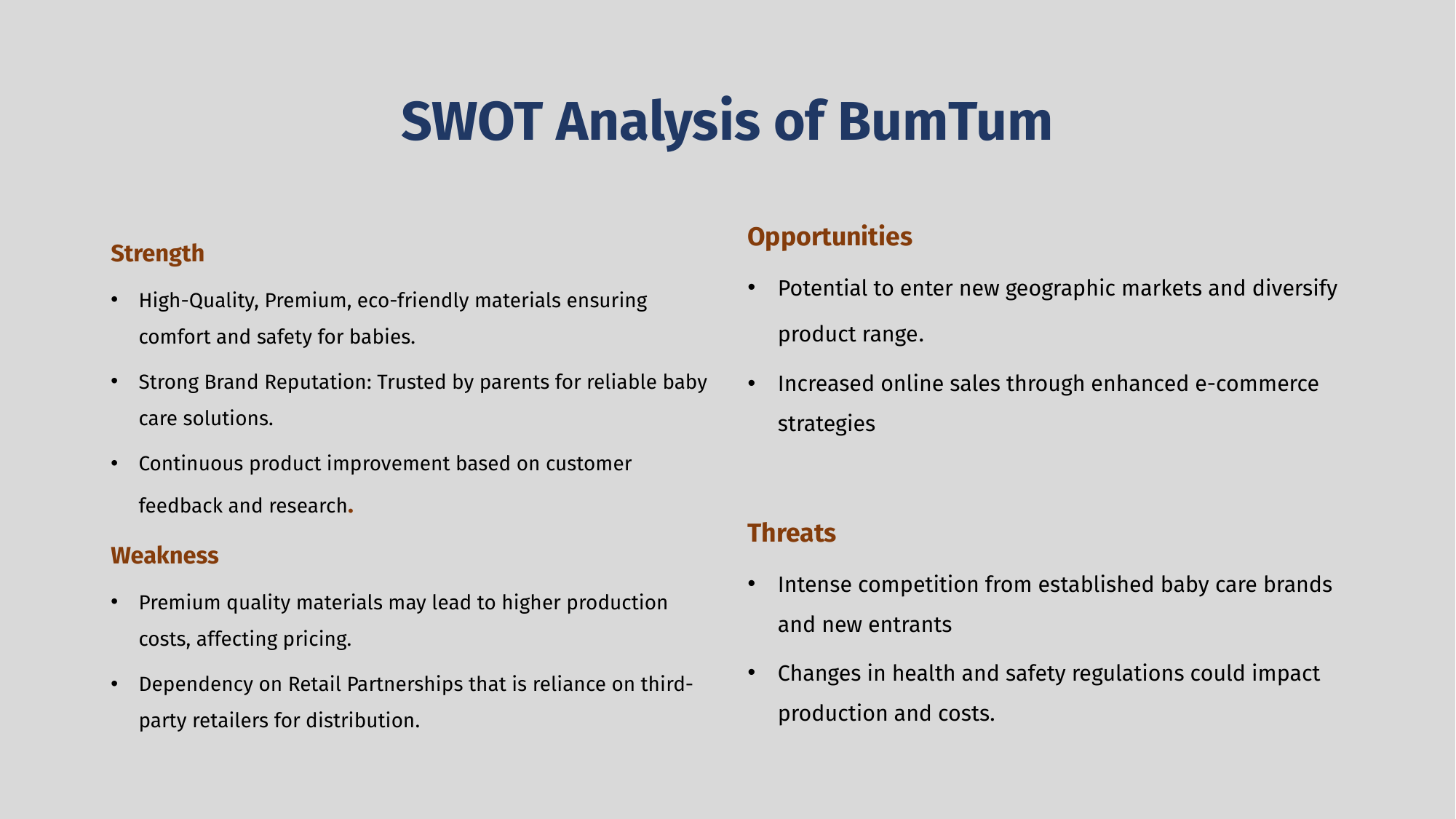

# SWOT Analysis of BumTum
Strength
High-Quality, Premium, eco-friendly materials ensuring comfort and safety for babies.
Strong Brand Reputation: Trusted by parents for reliable baby care solutions.
Continuous product improvement based on customer feedback and research.
Weakness
Premium quality materials may lead to higher production costs, affecting pricing.
Dependency on Retail Partnerships that is reliance on third-party retailers for distribution.
Opportunities
Potential to enter new geographic markets and diversify product range.
Increased online sales through enhanced e-commerce strategies

Threats
Intense competition from established baby care brands and new entrants
Changes in health and safety regulations could impact production and costs.